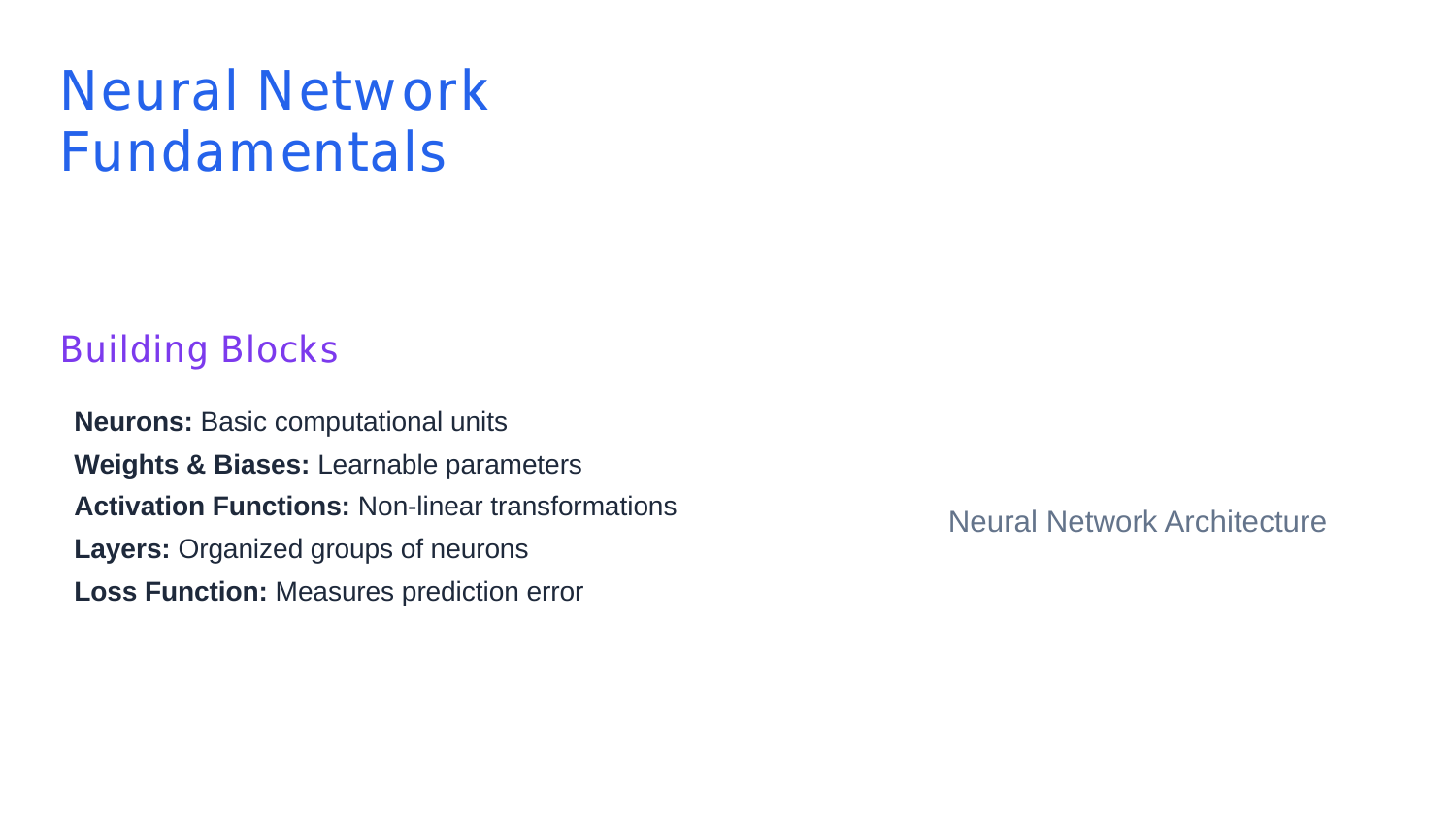

Neural Network Fundamentals
Neural Network Architecture
Building Blocks
Neurons: Basic computational units
Weights & Biases: Learnable parameters
Activation Functions: Non-linear transformations
Layers: Organized groups of neurons
Loss Function: Measures prediction error